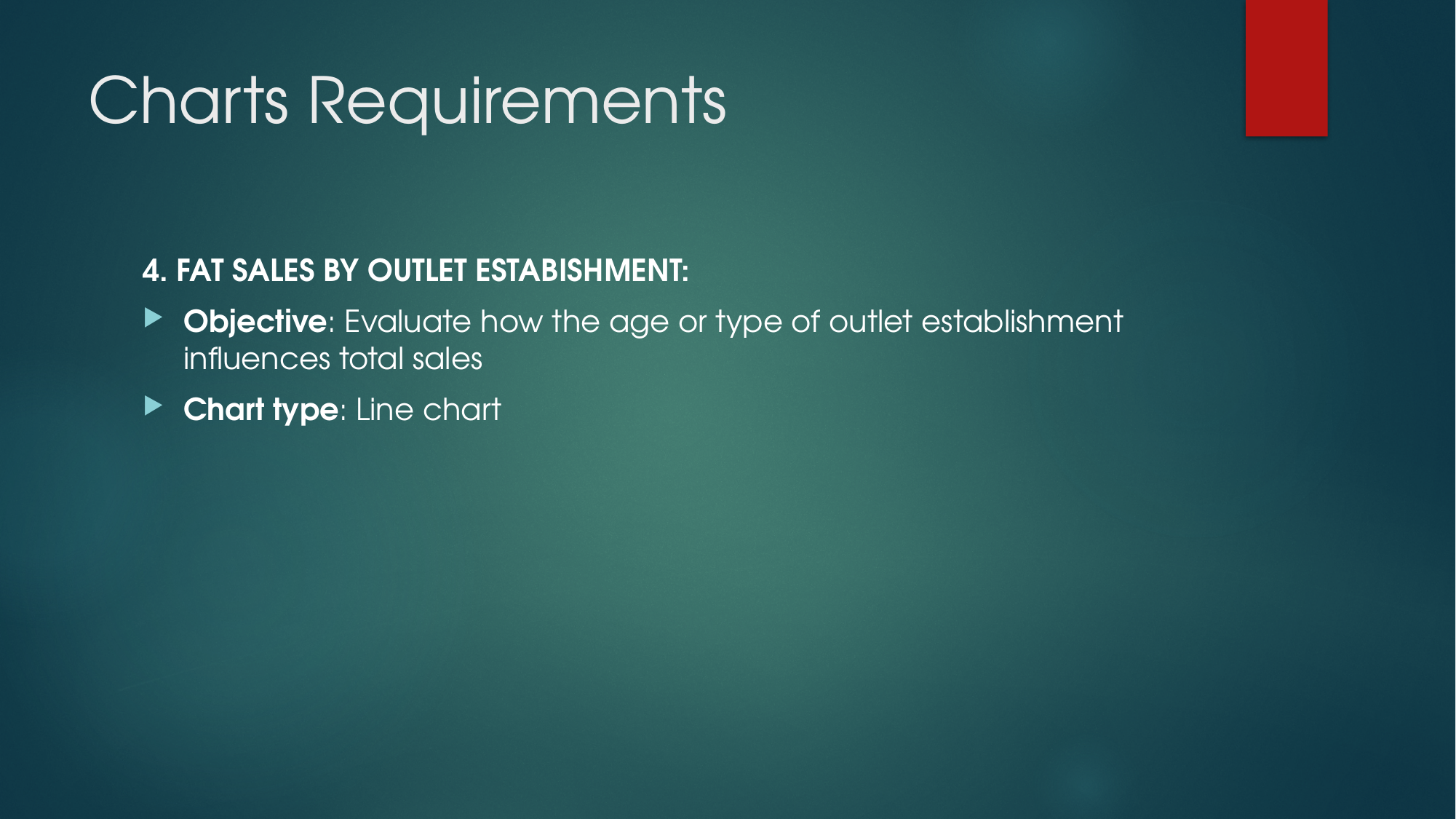

# Charts Requirements
4. FAT SALES BY OUTLET ESTABISHMENT:
Objective: Evaluate how the age or type of outlet establishment influences total sales
Chart type: Line chart